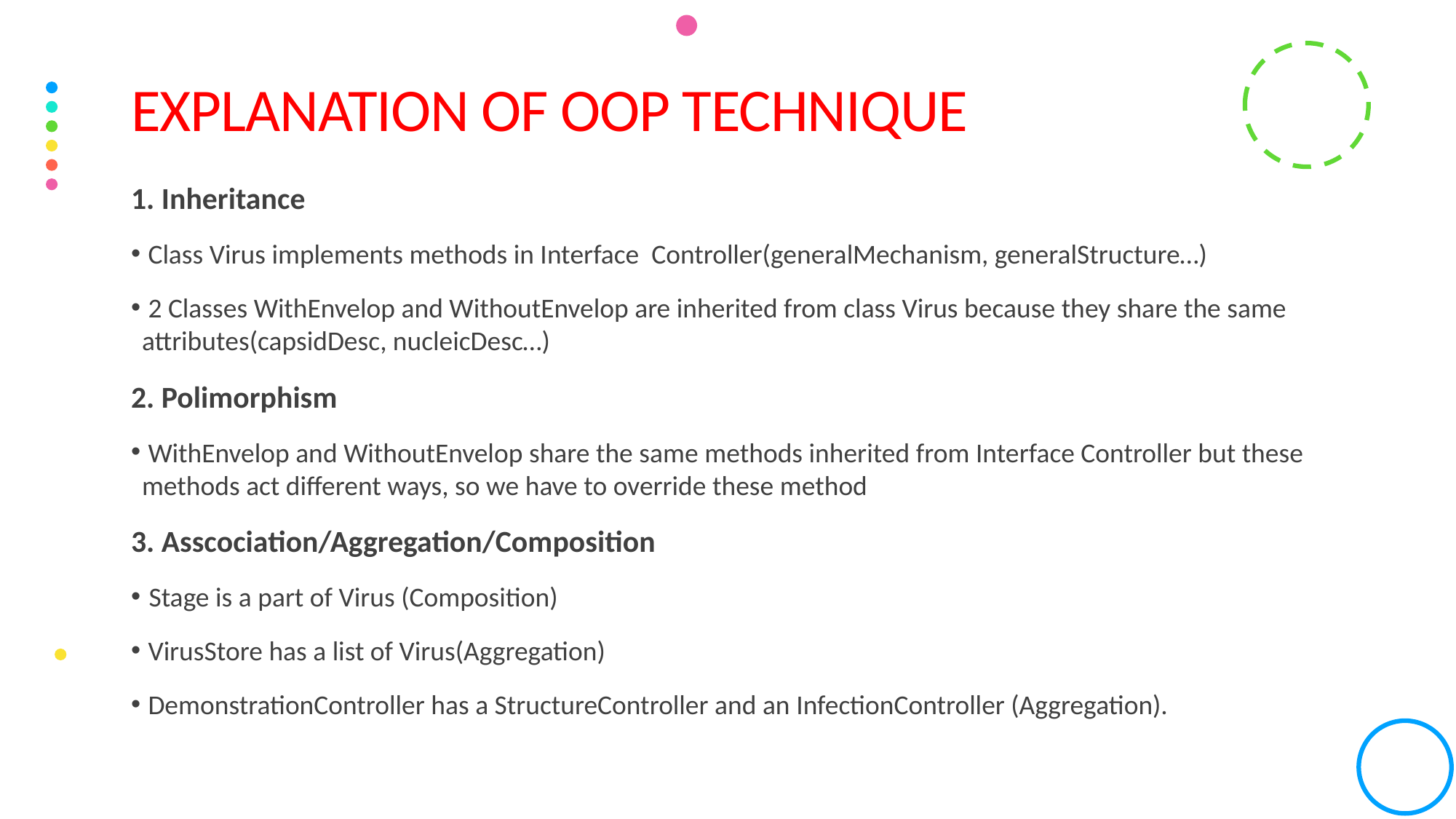

# Explanation of oop technique
1. Inheritance
 Class Virus implements methods in Interface  Controller(generalMechanism, generalStructure…)
 2 Classes WithEnvelop and WithoutEnvelop are inherited from class Virus because they share the same attributes(capsidDesc, nucleicDesc…)
2. Polimorphism
 WithEnvelop and WithoutEnvelop share the same methods inherited from Interface Controller but these methods act different ways, so we have to override these method
3. Asscociation/Aggregation/Composition
 Stage is a part of Virus (Composition)
 VirusStore has a list of Virus(Aggregation)
 DemonstrationController has a StructureController and an InfectionController (Aggregation).